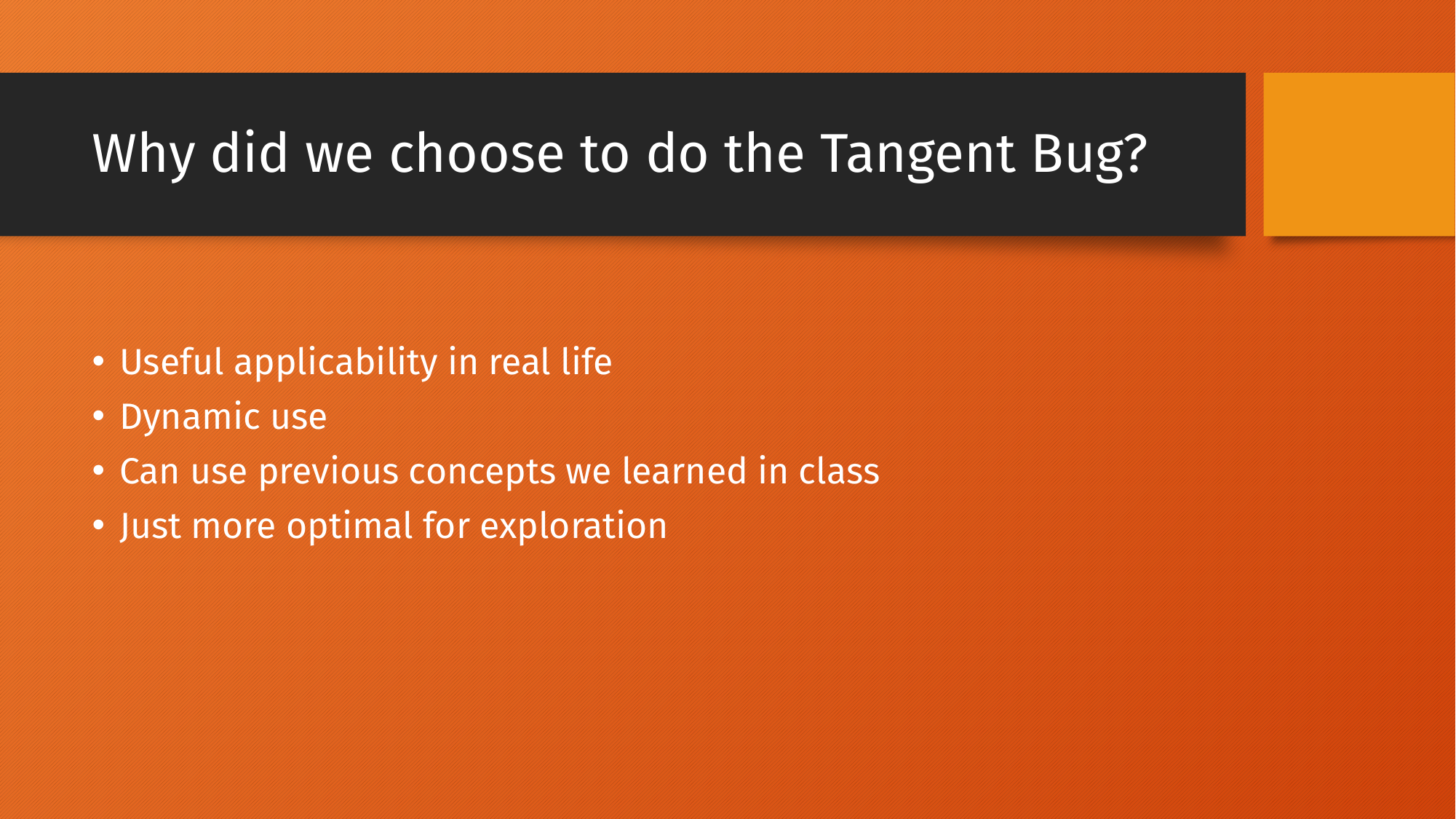

# Why did we choose to do the Tangent Bug?

Useful applicability in real life
Dynamic use
Can use previous concepts we learned in class
Just more optimal for exploration